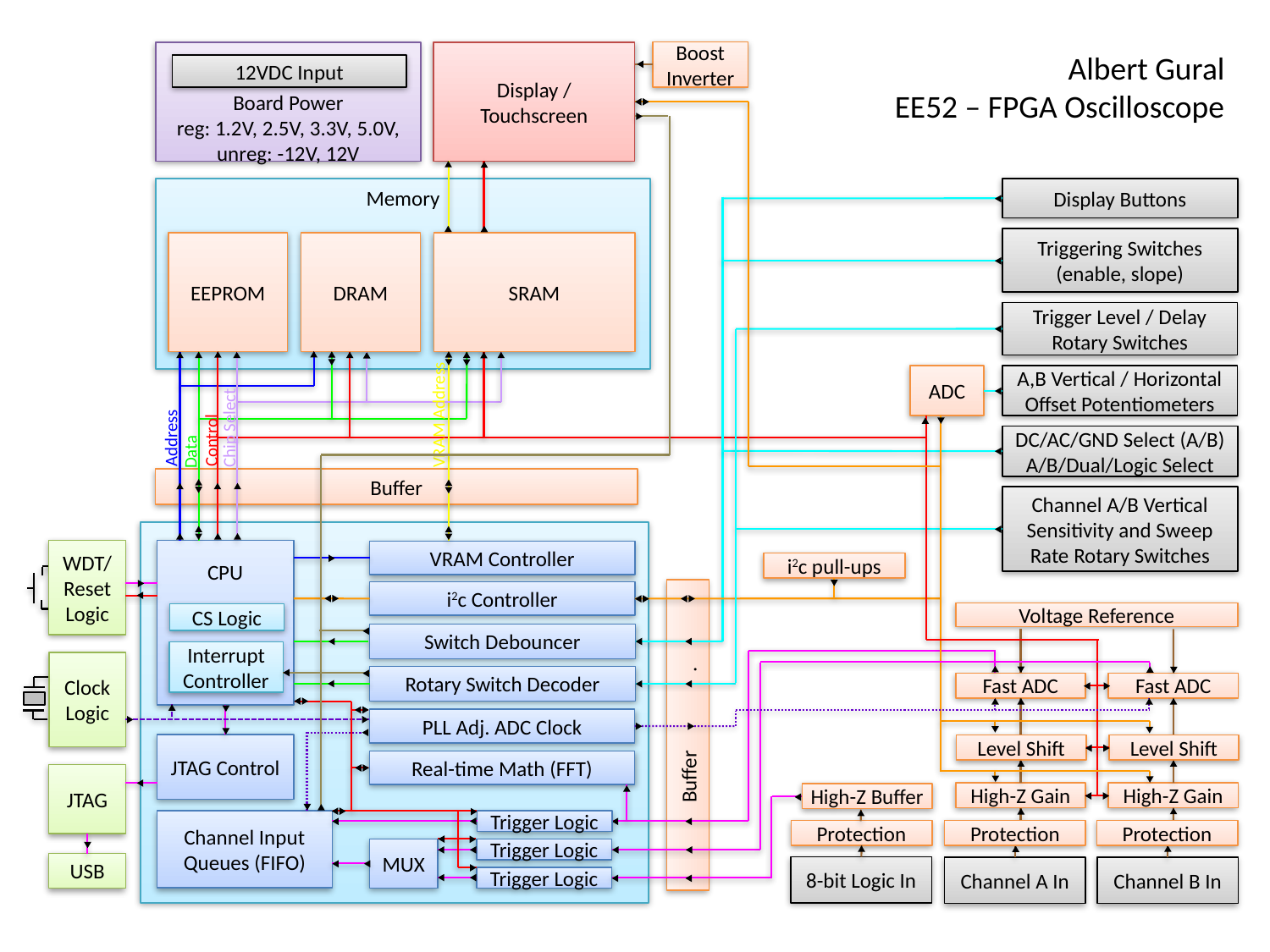

Boost Inverter

Board Power
reg: 1.2V, 2.5V, 3.3V, 5.0V,
unreg: -12V, 12V
Albert Gural
EE52 – FPGA Oscilloscope
Display / Touchscreen
12VDC Input

Memory

Display Buttons

Triggering Switches
(enable, slope)
EEPROM
DRAM
SRAM

Trigger Level / Delay Rotary Switches

ADC
A,B Vertical / Horizontal Offset Potentiometers

VRAM Address
Chip Select
Control
Address
Data

DC/AC/GND Select (A/B)
A/B/Dual/Logic Select

Buffer

Channel A/B Vertical Sensitivity and Sweep Rate Rotary Switches

CPU

WDT/Reset Logic
VRAM Controller
i2c pull-ups

i2c Controller

Voltage Reference
CS Logic
Switch Debouncer

Interrupt Controller
Clock Logic

Rotary Switch Decoder

Fast ADC
Fast ADC

PLL Adj. ADC Clock
Buffer                .

JTAG Control
Level Shift
Level Shift

Real-time Math (FFT)

JTAG

High-Z Gain
High-Z Gain
High-Z Buffer

Channel Input Queues (FIFO)
Trigger Logic

Protection
Protection
Protection

Trigger Logic
MUX

USB
8-bit Logic In
Channel A In
Channel B In

Trigger Logic